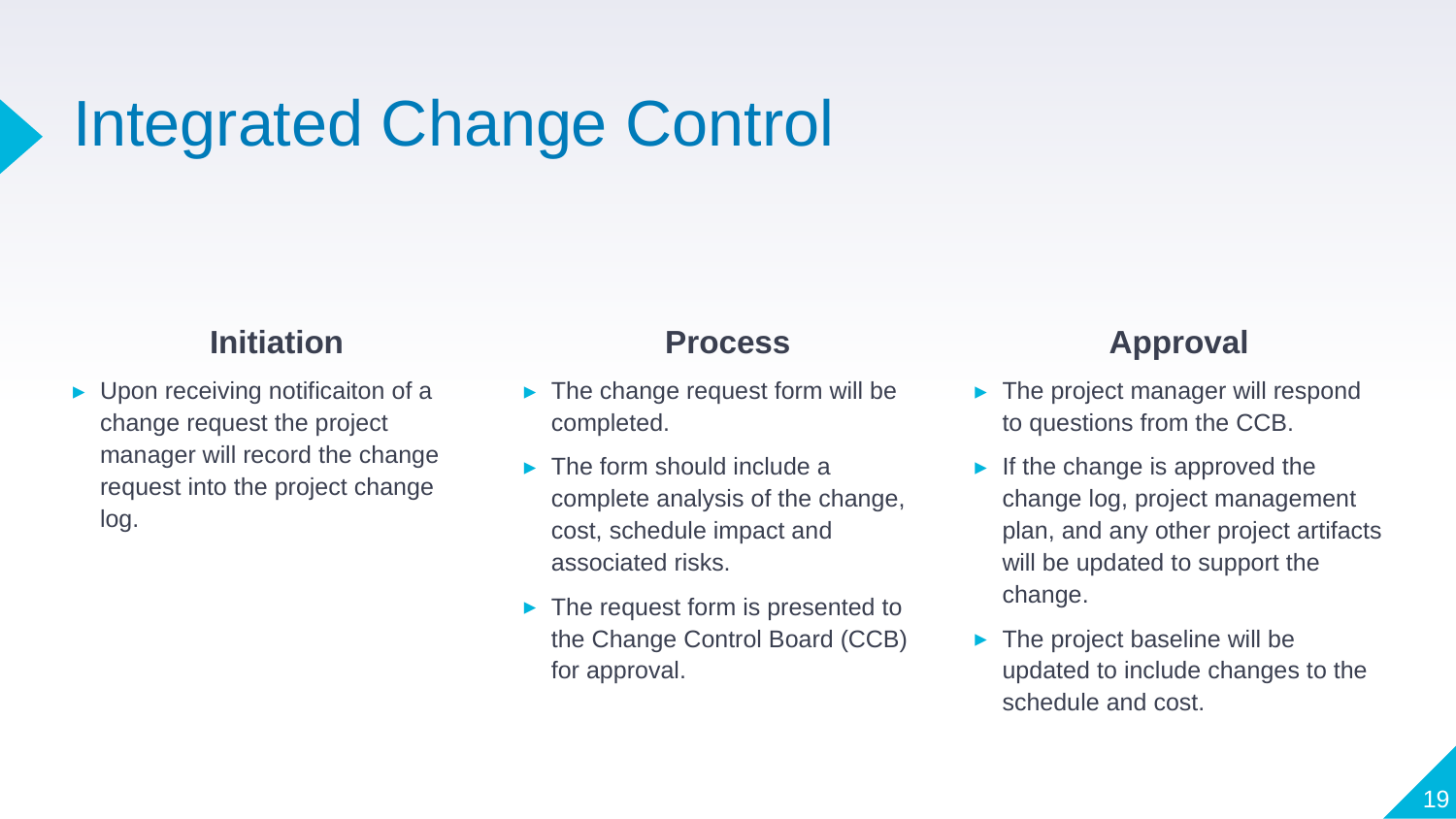

# Integrated Change Control
Initiation
Upon receiving notificaiton of a change request the project manager will record the change request into the project change log.
Process
The change request form will be completed.
The form should include a complete analysis of the change, cost, schedule impact and associated risks.
The request form is presented to the Change Control Board (CCB) for approval.

Approval
The project manager will respond to questions from the CCB.
If the change is approved the change log, project management plan, and any other project artifacts will be updated to support the change.
The project baseline will be updated to include changes to the schedule and cost.

19